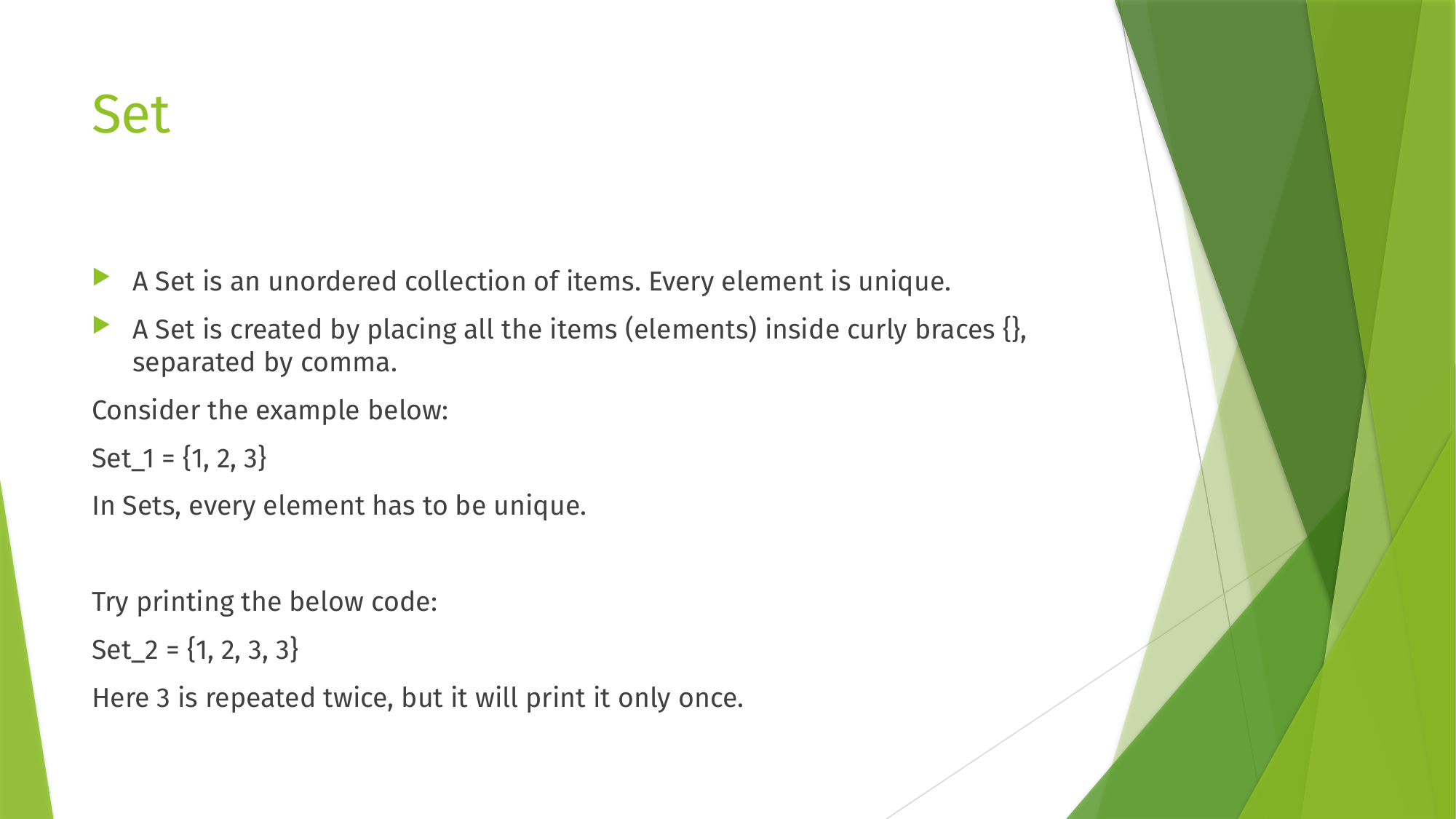

# Set
A Set is an unordered collection of items. Every element is unique.
A Set is created by placing all the items (elements) inside curly braces {}, separated by comma.
Consider the example below:
Set_1 = {1, 2, 3}
In Sets, every element has to be unique.

Try printing the below code:
Set_2 = {1, 2, 3, 3}
Here 3 is repeated twice, but it will print it only once.